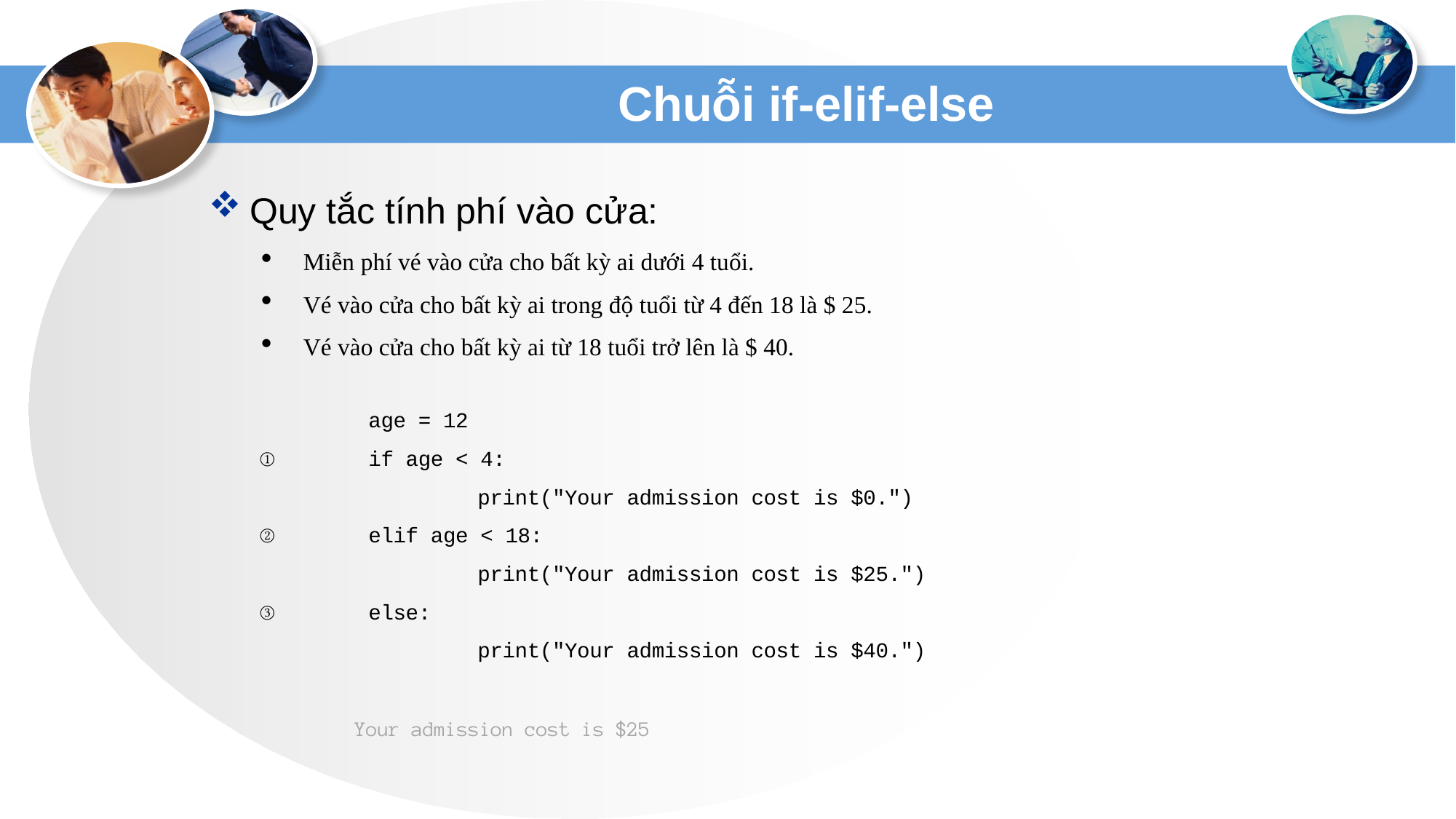

# Chuỗi if-elif-else
Quy tắc tính phí vào cửa:
Miễn phí vé vào cửa cho bất kỳ ai dưới 4 tuổi.
Vé vào cửa cho bất kỳ ai trong độ tuổi từ 4 đến 18 là $ 25.
Vé vào cửa cho bất kỳ ai từ 18 tuổi trở lên là $ 40.
	age = 12
①	if age < 4:
		print("Your admission cost is $0.")
②	elif age < 18:
		print("Your admission cost is $25.")
③	else:
		print("Your admission cost is $40.")
Your admission cost is $25